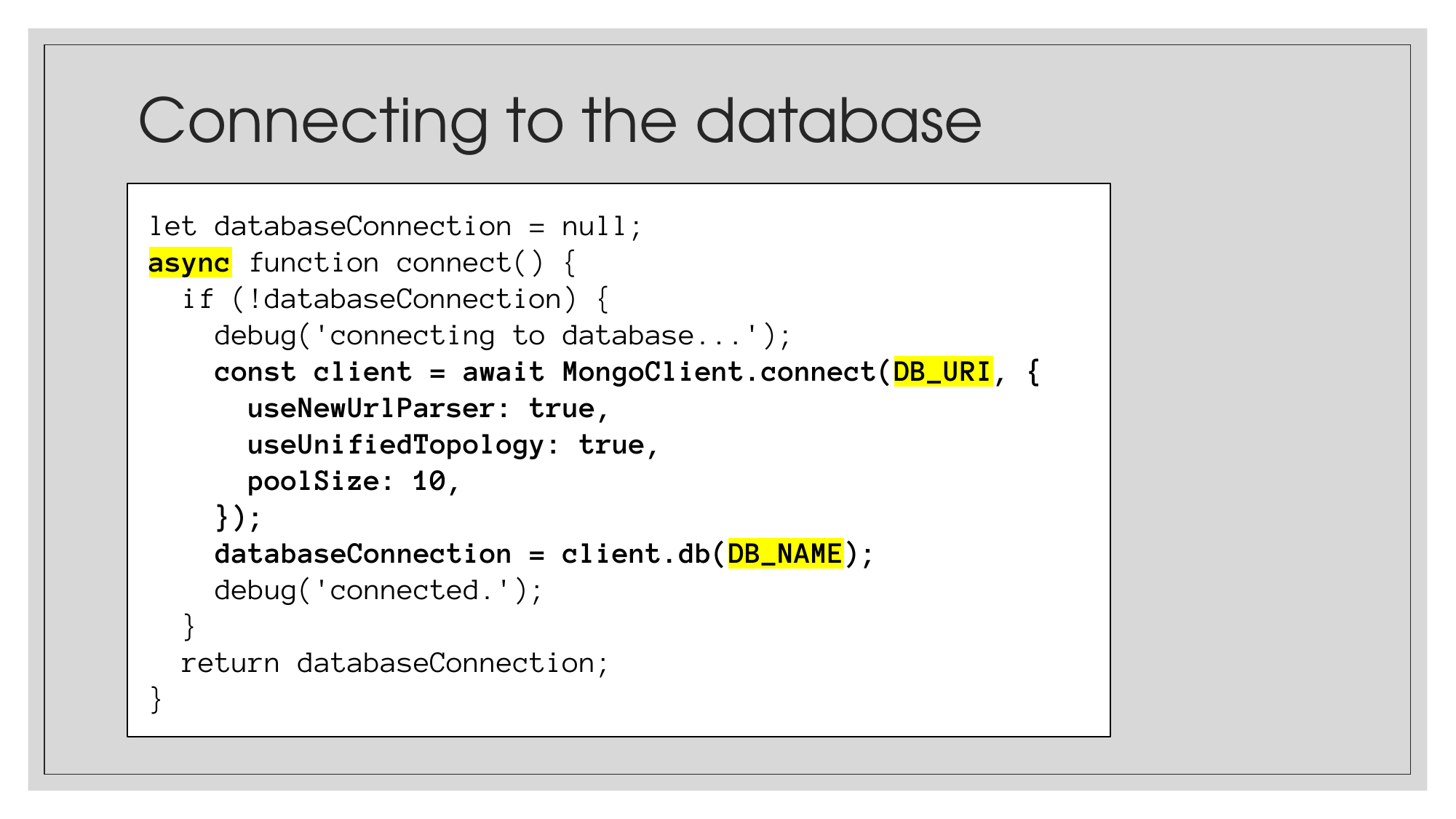

# Connecting to the database
let databaseConnection = null;
async function connect() {
  if (!databaseConnection) {
    debug('connecting to database...');
    const client = await MongoClient.connect(DB_URI, {
      useNewUrlParser: true,
      useUnifiedTopology: true,
      poolSize: 10,
    });
    databaseConnection = client.db(DB_NAME);
    debug('connected.');
  }
  return databaseConnection;
}